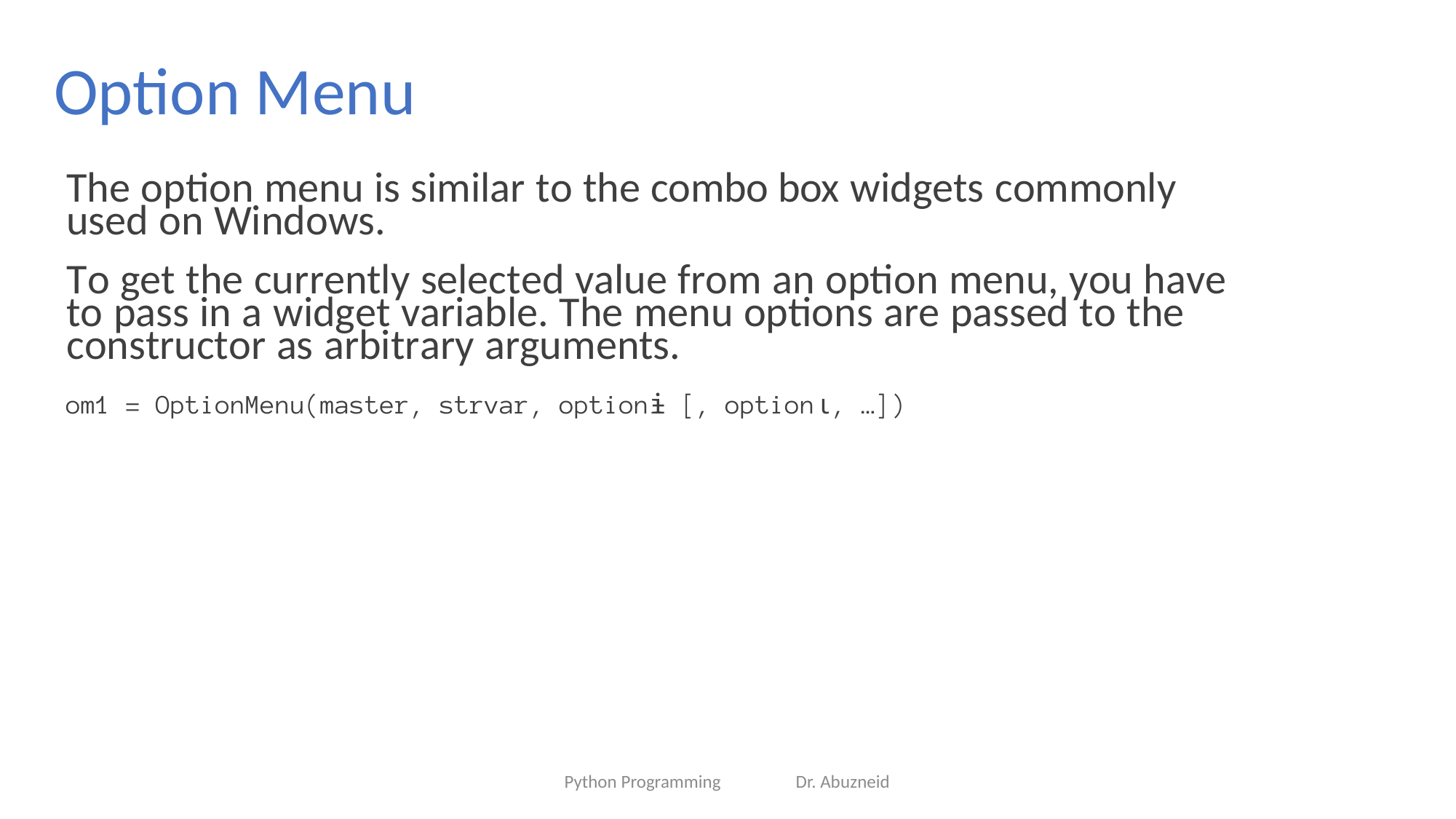

# Option Menu
The option menu is similar to the combo box widgets commonly used on Windows.
To get the currently selected value from an option menu, you have to pass in a widget variable. The menu options are passed to the constructor as arbitrary arguments.
om1  =  OptionMenu(master,  strvar, optionɨ [, optionɩ, …])

Python Programming                  Dr. Abuzneid